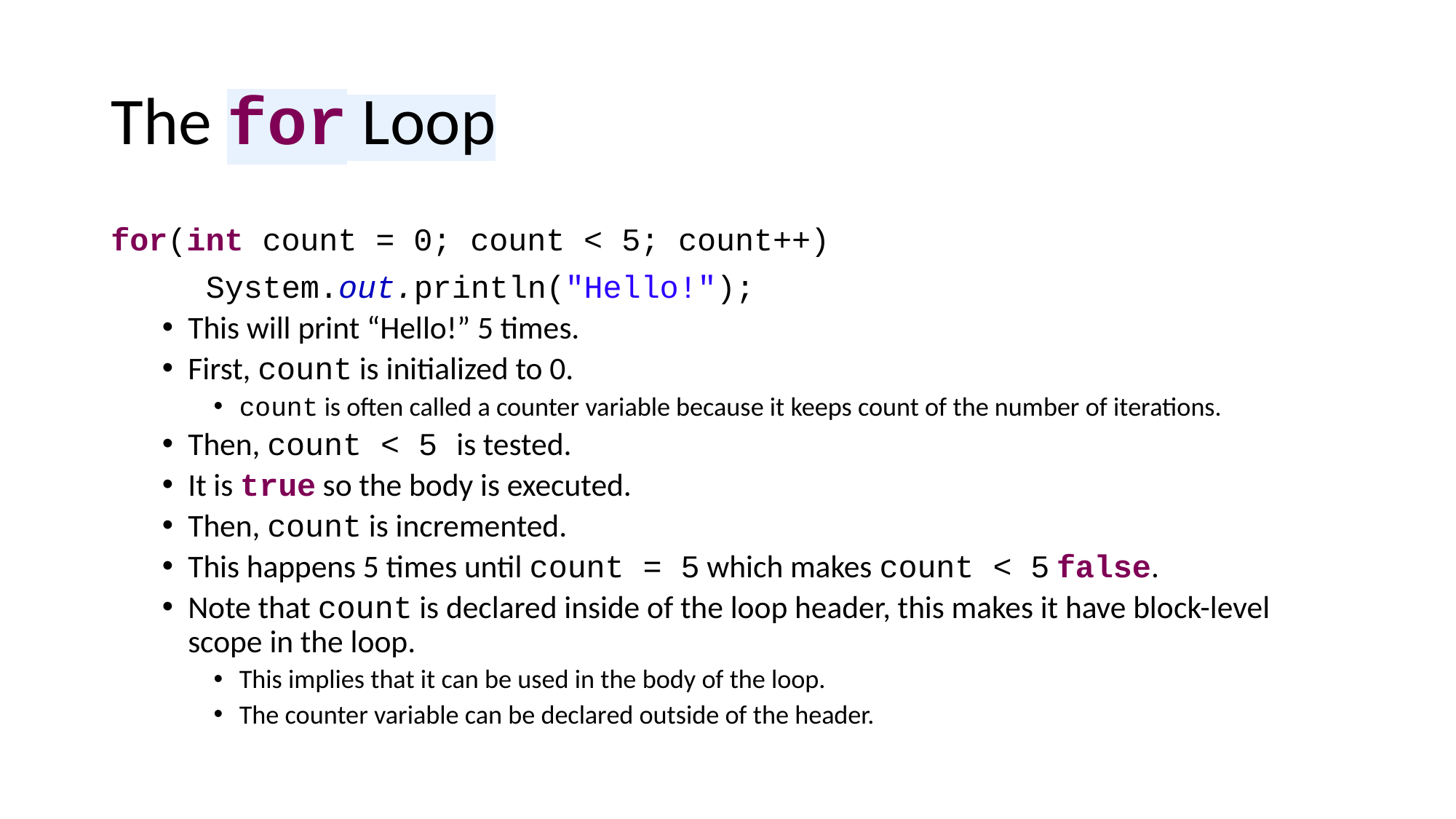

# The for Loop
for(int count = 0; count < 5; count++)
	System.out.println("Hello!");
This will print “Hello!” 5 times.
First, count is initialized to 0.
count is often called a counter variable because it keeps count of the number of iterations.
Then, count < 5 is tested.
It is true so the body is executed.
Then, count is incremented.
This happens 5 times until count = 5 which makes count < 5 false.
Note that count is declared inside of the loop header, this makes it have block-level scope in the loop.
This implies that it can be used in the body of the loop.
The counter variable can be declared outside of the header.